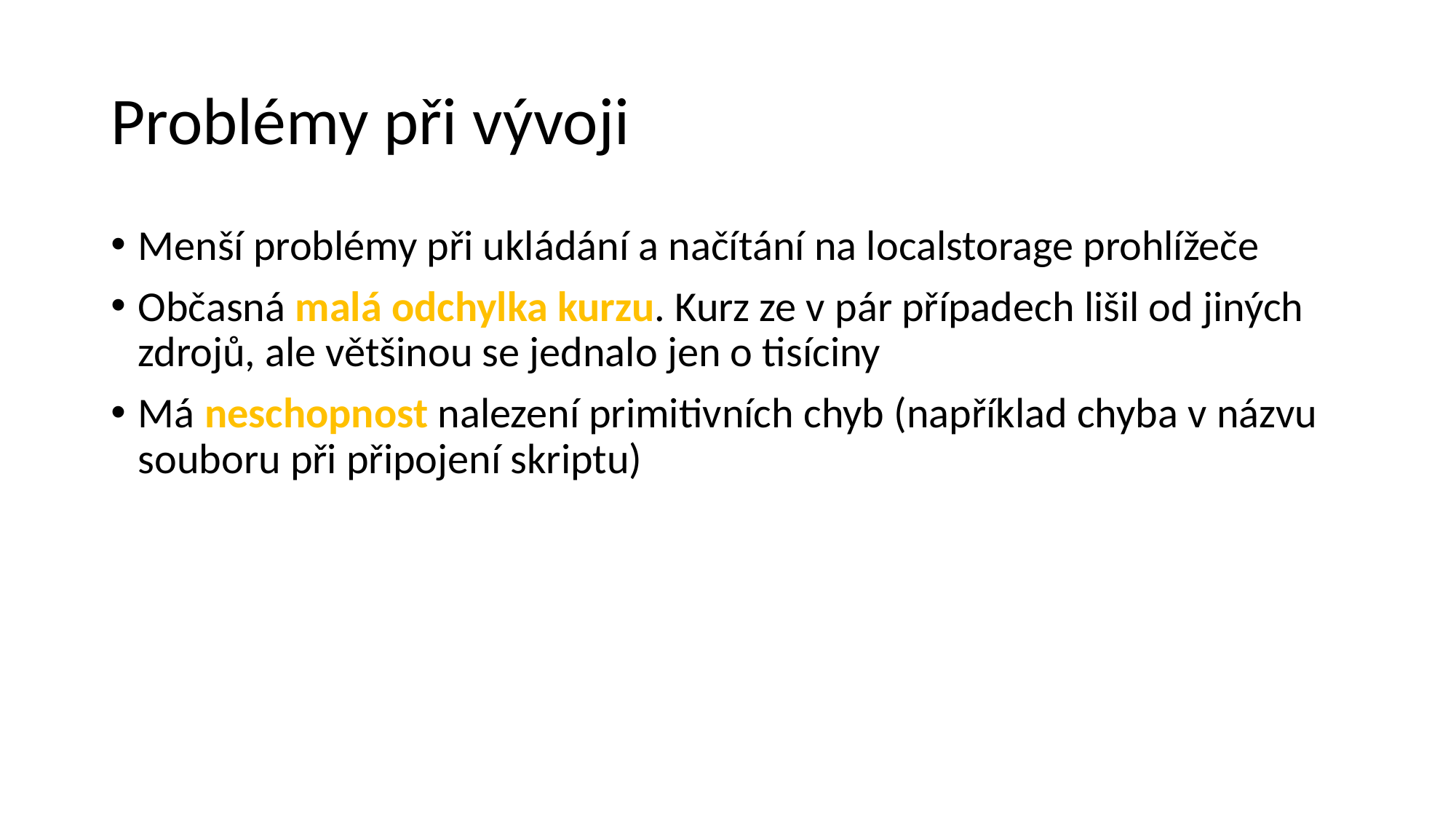

# Problémy při vývoji
Menší problémy při ukládání a načítání na localstorage prohlížeče
Občasná malá odchylka kurzu. Kurz ze v pár případech lišil od jiných zdrojů, ale většinou se jednalo jen o tisíciny
Má neschopnost nalezení primitivních chyb (například chyba v názvu souboru při připojení skriptu)